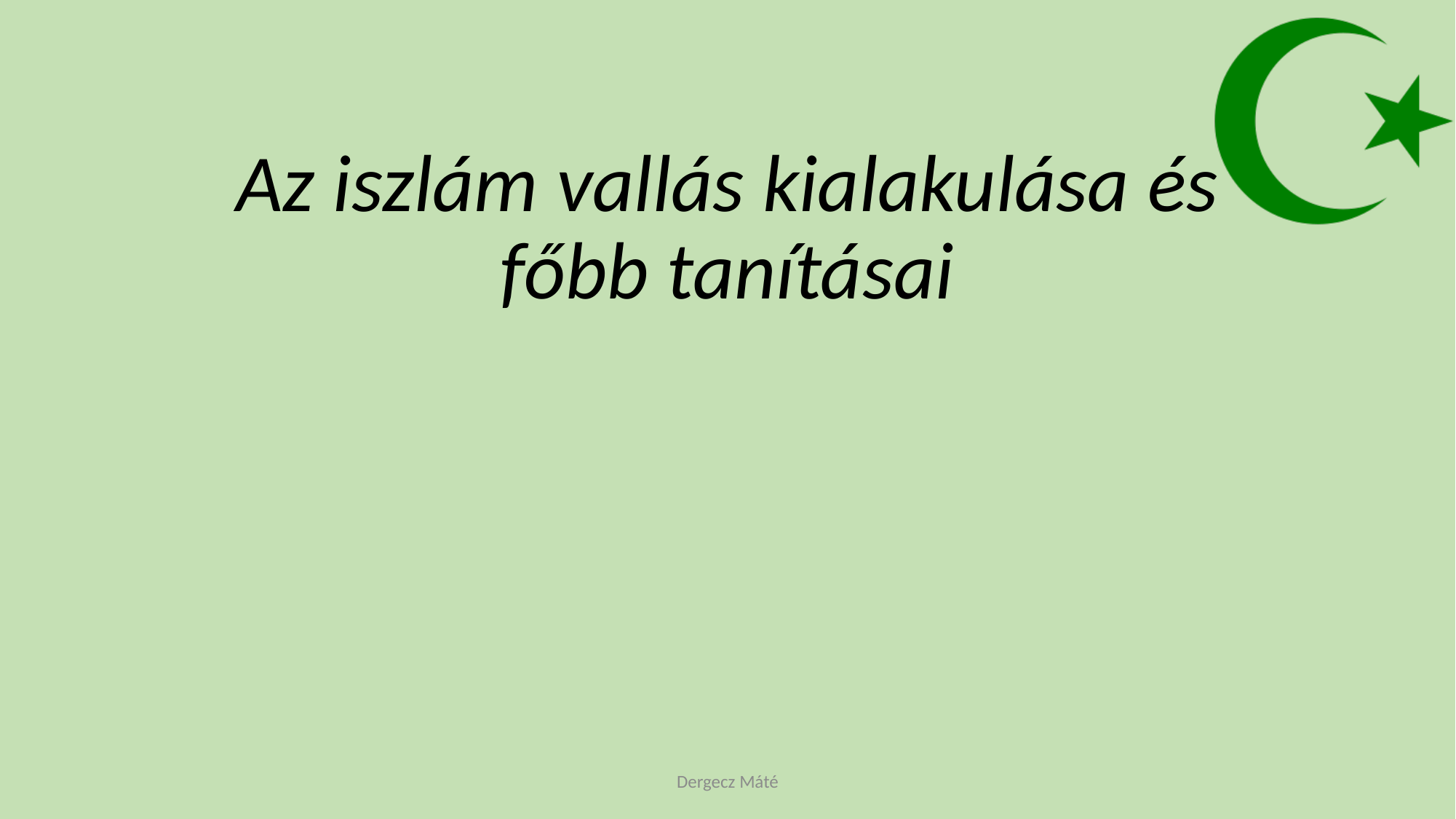

# Az iszlám vallás kialakulása és főbb tanításai

Dergecz Máté